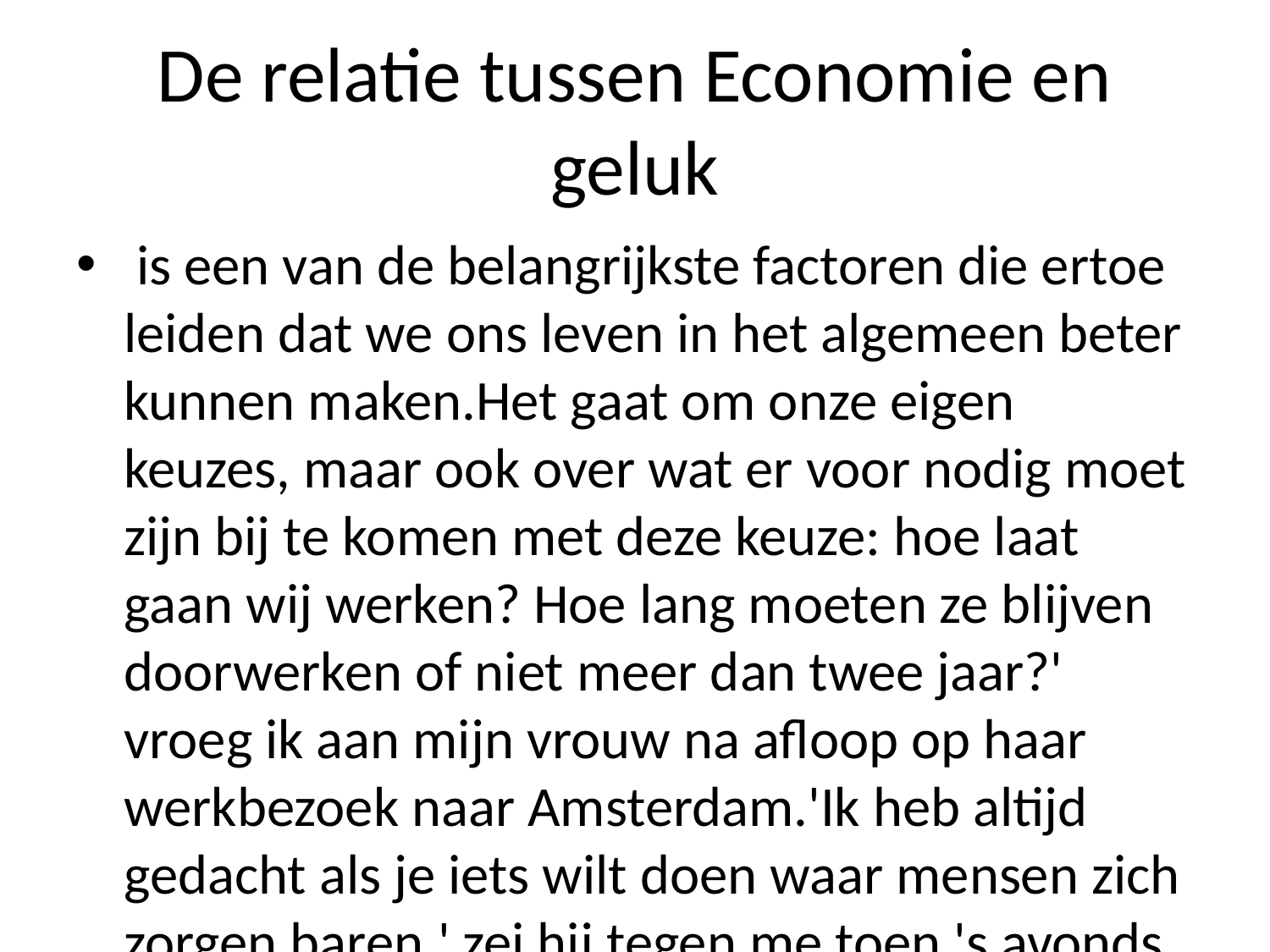

# De relatie tussen Economie en geluk
 is een van de belangrijkste factoren die ertoe leiden dat we ons leven in het algemeen beter kunnen maken.Het gaat om onze eigen keuzes, maar ook over wat er voor nodig moet zijn bij te komen met deze keuze: hoe laat gaan wij werken? Hoe lang moeten ze blijven doorwerken of niet meer dan twee jaar?' vroeg ik aan mijn vrouw na afloop op haar werkbezoek naar Amsterdam.'Ik heb altijd gedacht als je iets wilt doen waar mensen zich zorgen baren,' zei hij tegen me toen 's avonds thuiskwam'. Ik had geen idee waarom dit zo belangrijk was geweest; misschien omdat zij mij nog steeds wilde helpen herinneren wanneer iemand anders alzheimer leed -- net zoals vroeger --, want nu ben jij toch weer thuis! En dus ging alles goed uit elkaar!' Hij keek even peinzend doorzaggend terwijl iedereen hem aankeek alsof hun ogen gesloten waren voordat opeens plotseling ineens begon lachen tot huilen... '...en daarna werd gelachen...' De tranen sprongen eruit zodra alle anderen begonnen hysterisch gelach wegsloegen zonder